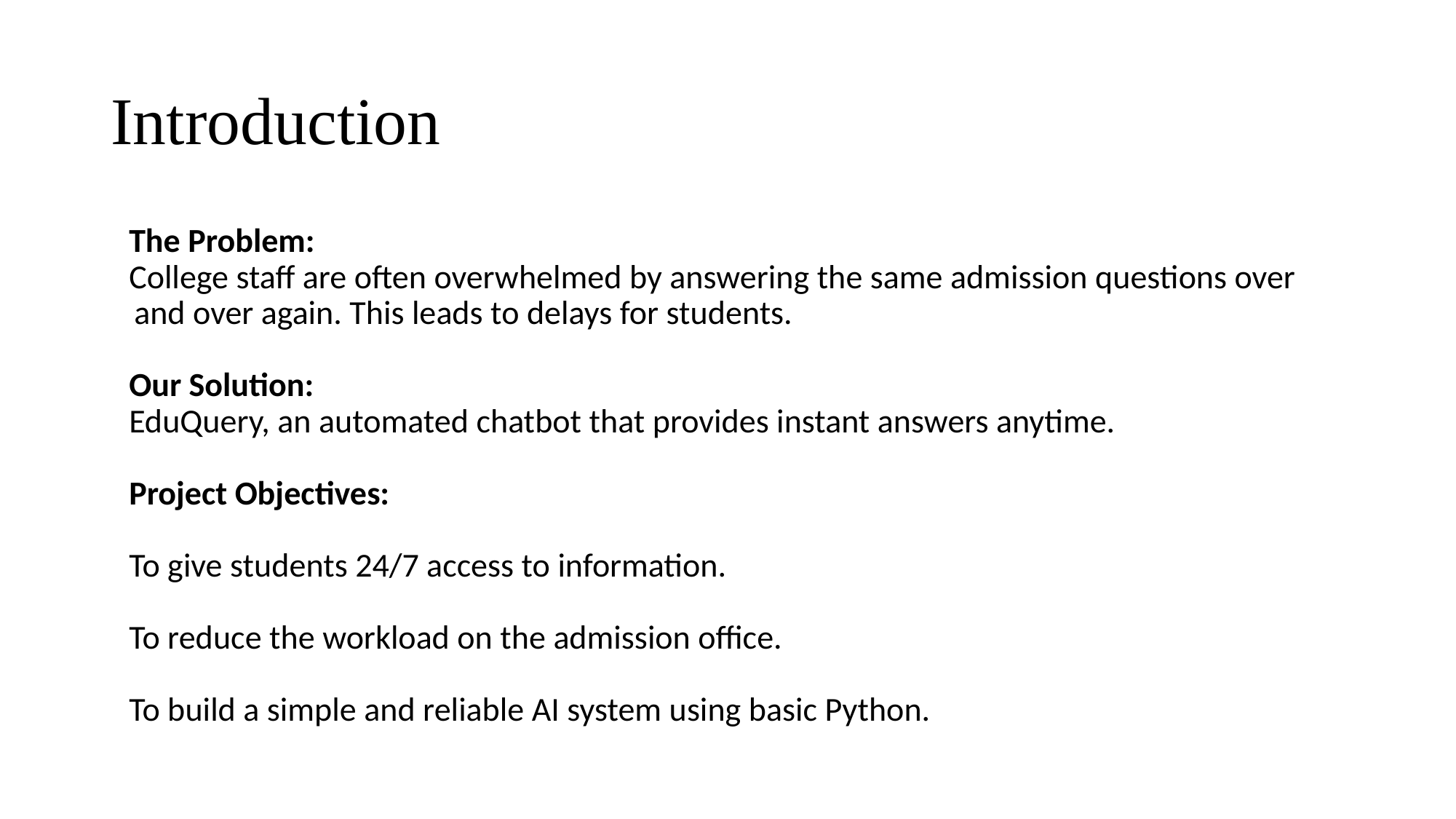

# Introduction
The Problem:
College staff are often overwhelmed by answering the same admission questions over and over again. This leads to delays for students.

Our Solution:
EduQuery, an automated chatbot that provides instant answers anytime.

Project Objectives:

To give students 24/7 access to information.

To reduce the workload on the admission office.

To build a simple and reliable AI system using basic Python.